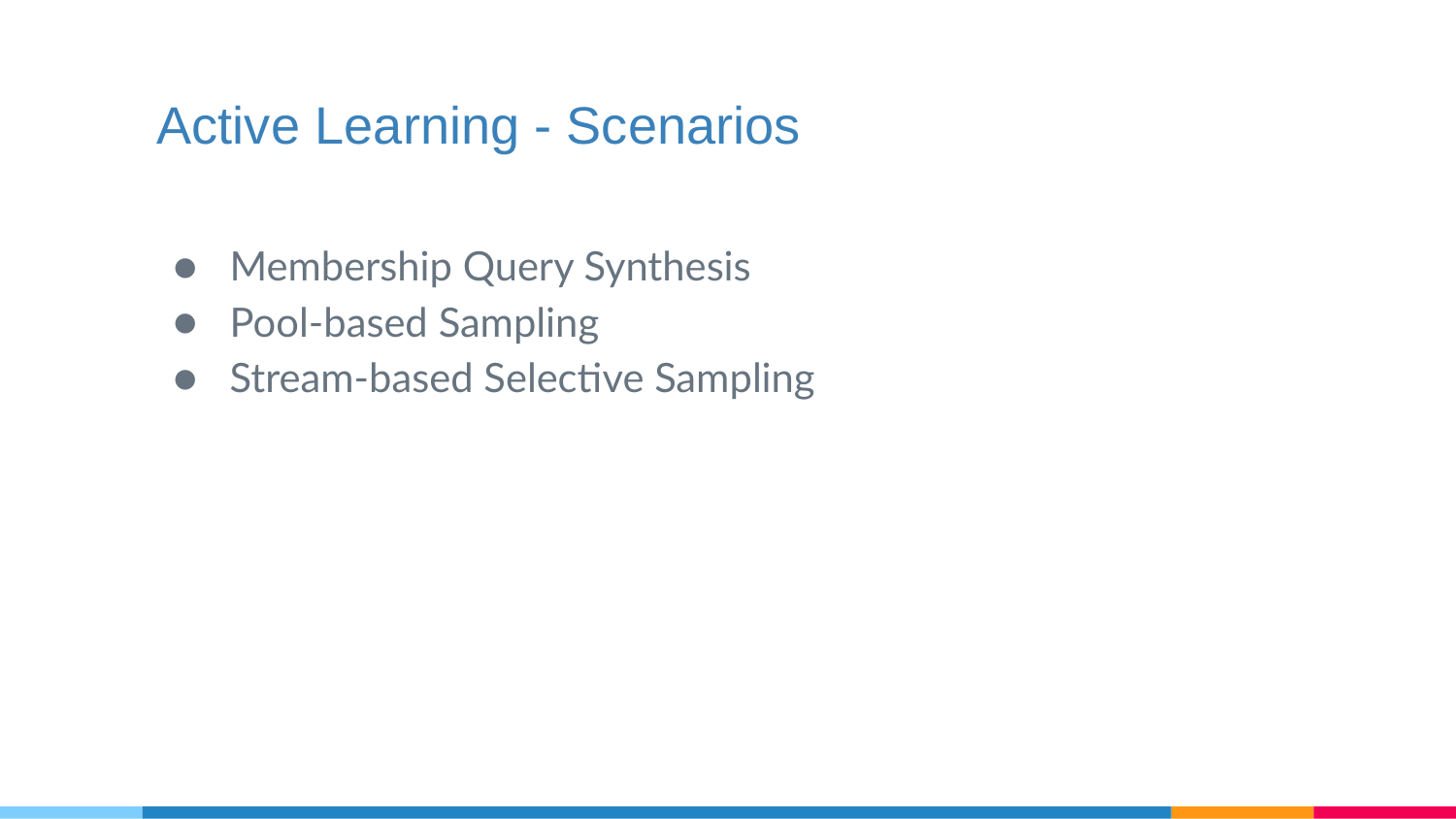

# Active Learning - Scenarios
Membership Query Synthesis
Pool-based Sampling
Stream-based Selective Sampling